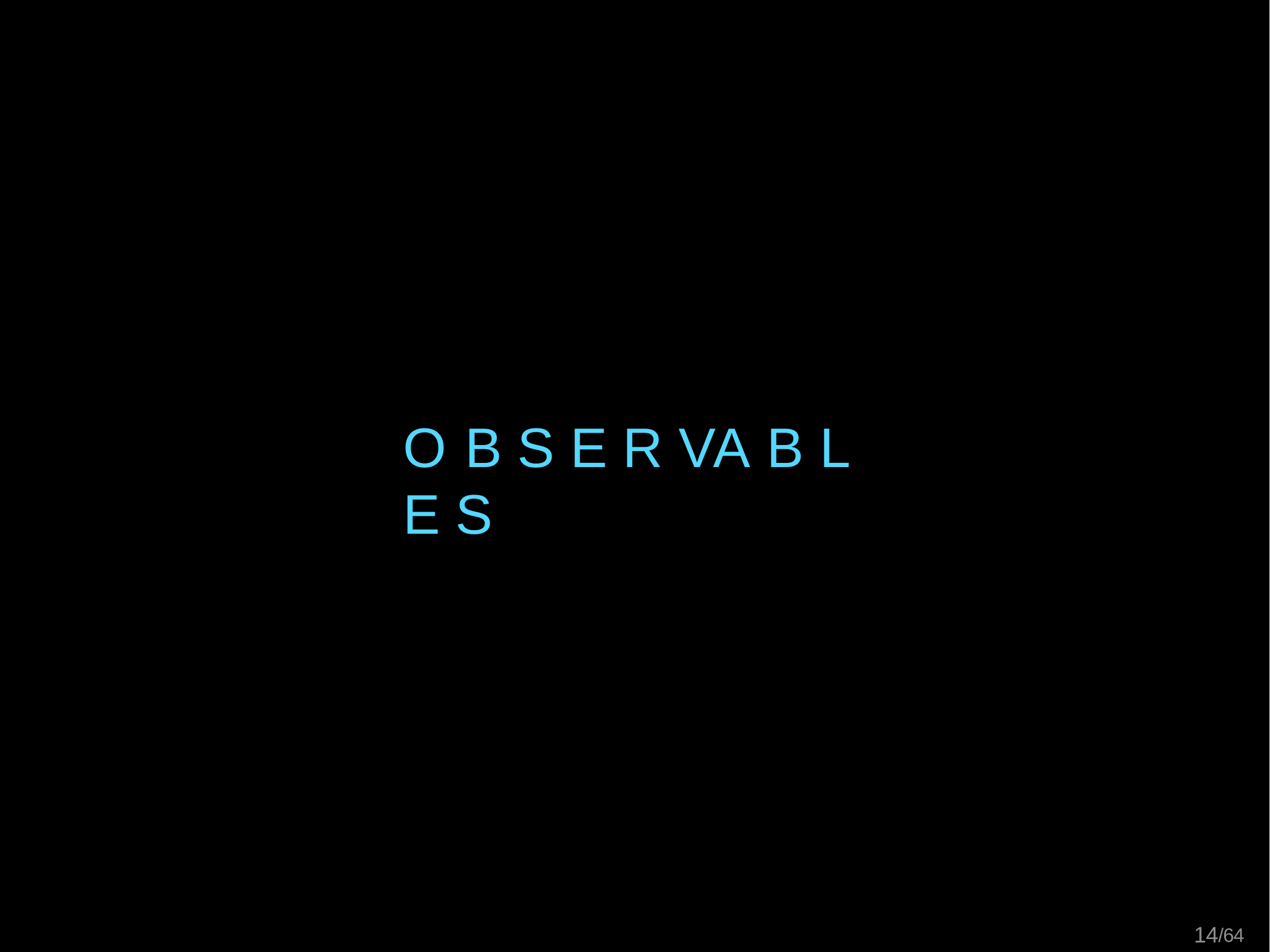

# O B S E R VA B L E S
14/64